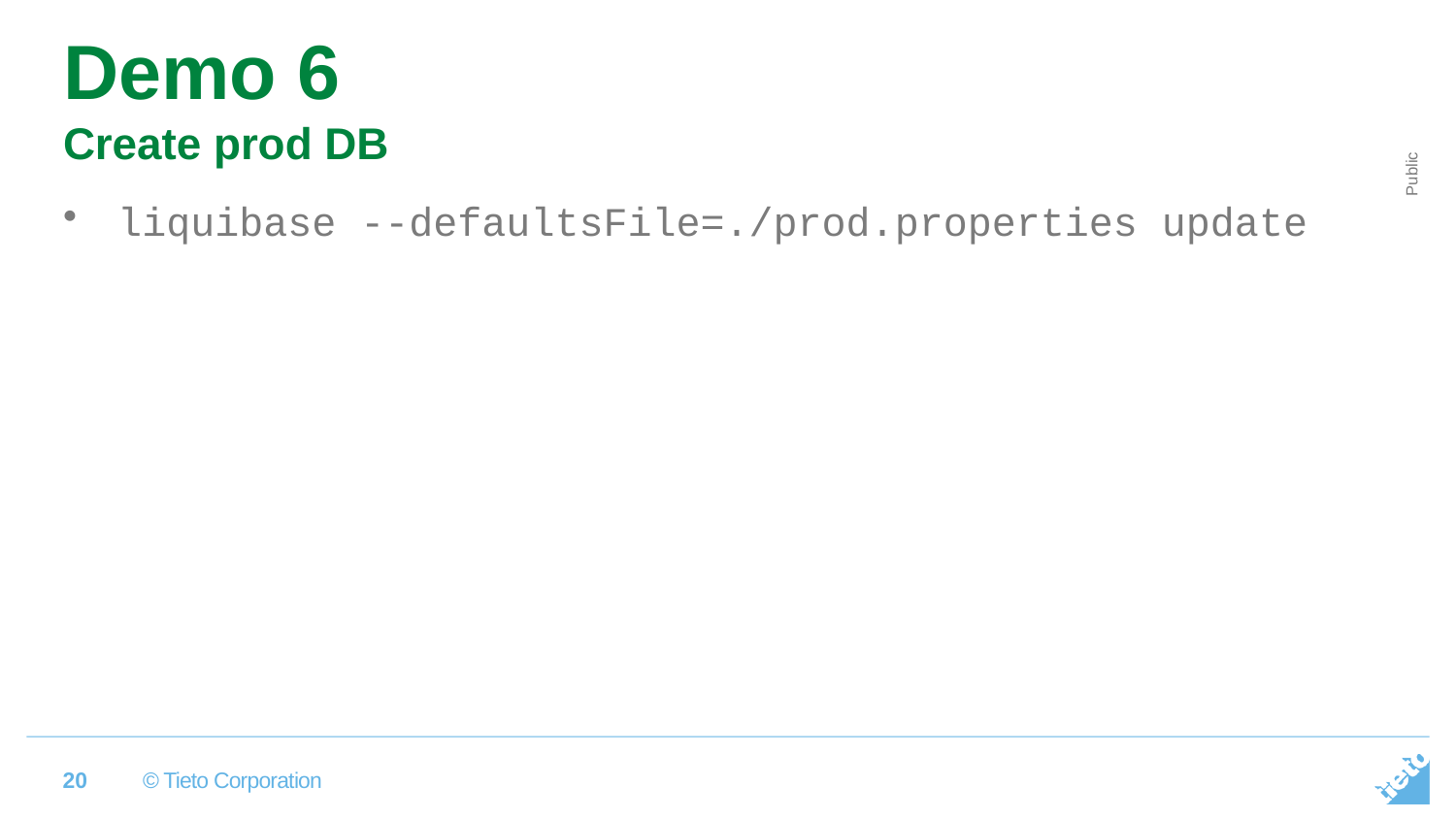

# Demo 6 Create prod DB
liquibase --defaultsFile=./prod.properties update
20